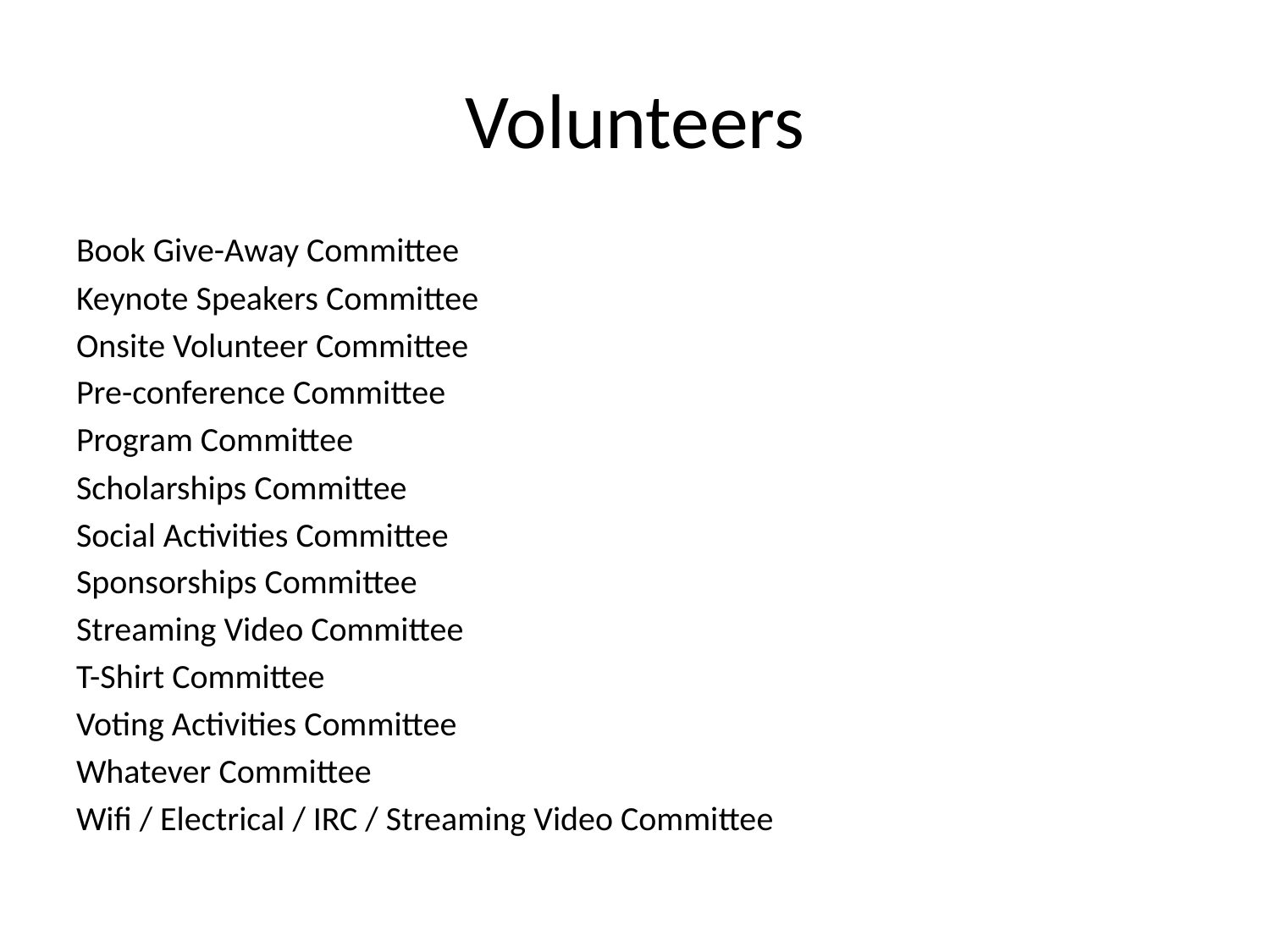

# Volunteers
Book Give-Away Committee
Keynote Speakers Committee
Onsite Volunteer Committee
Pre-conference Committee
Program Committee
Scholarships Committee
Social Activities Committee
Sponsorships Committee
Streaming Video Committee
T-Shirt Committee
Voting Activities Committee
Whatever Committee
Wifi / Electrical / IRC / Streaming Video Committee